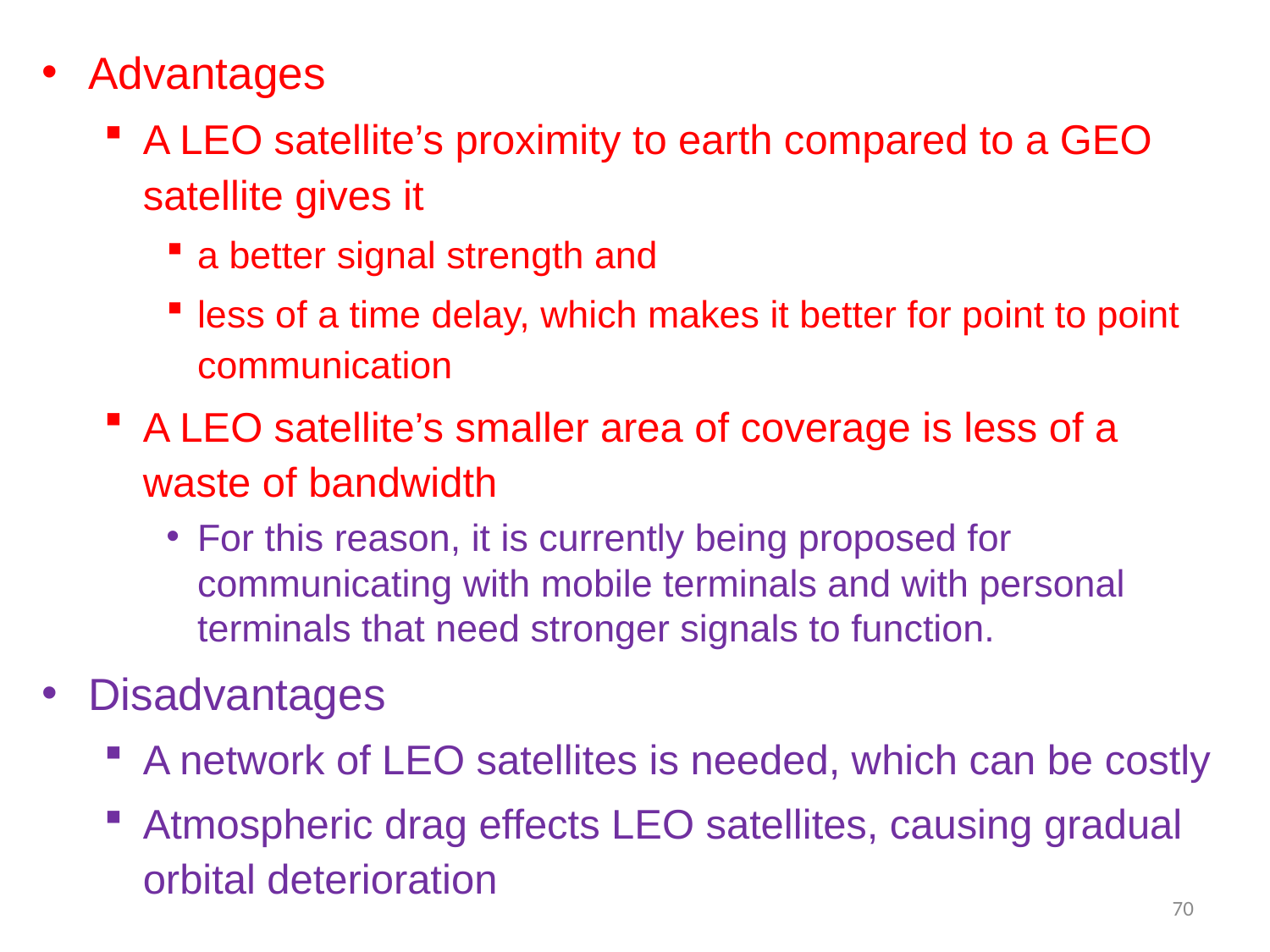

Advantages
A LEO satellite’s proximity to earth compared to a GEO satellite gives it
a better signal strength and
less of a time delay, which makes it better for point to point communication
A LEO satellite’s smaller area of coverage is less of a waste of bandwidth
For this reason, it is currently being proposed for communicating with mobile terminals and with personal terminals that need stronger signals to function.
Disadvantages
A network of LEO satellites is needed, which can be costly
Atmospheric drag effects LEO satellites, causing gradual orbital deterioration
70